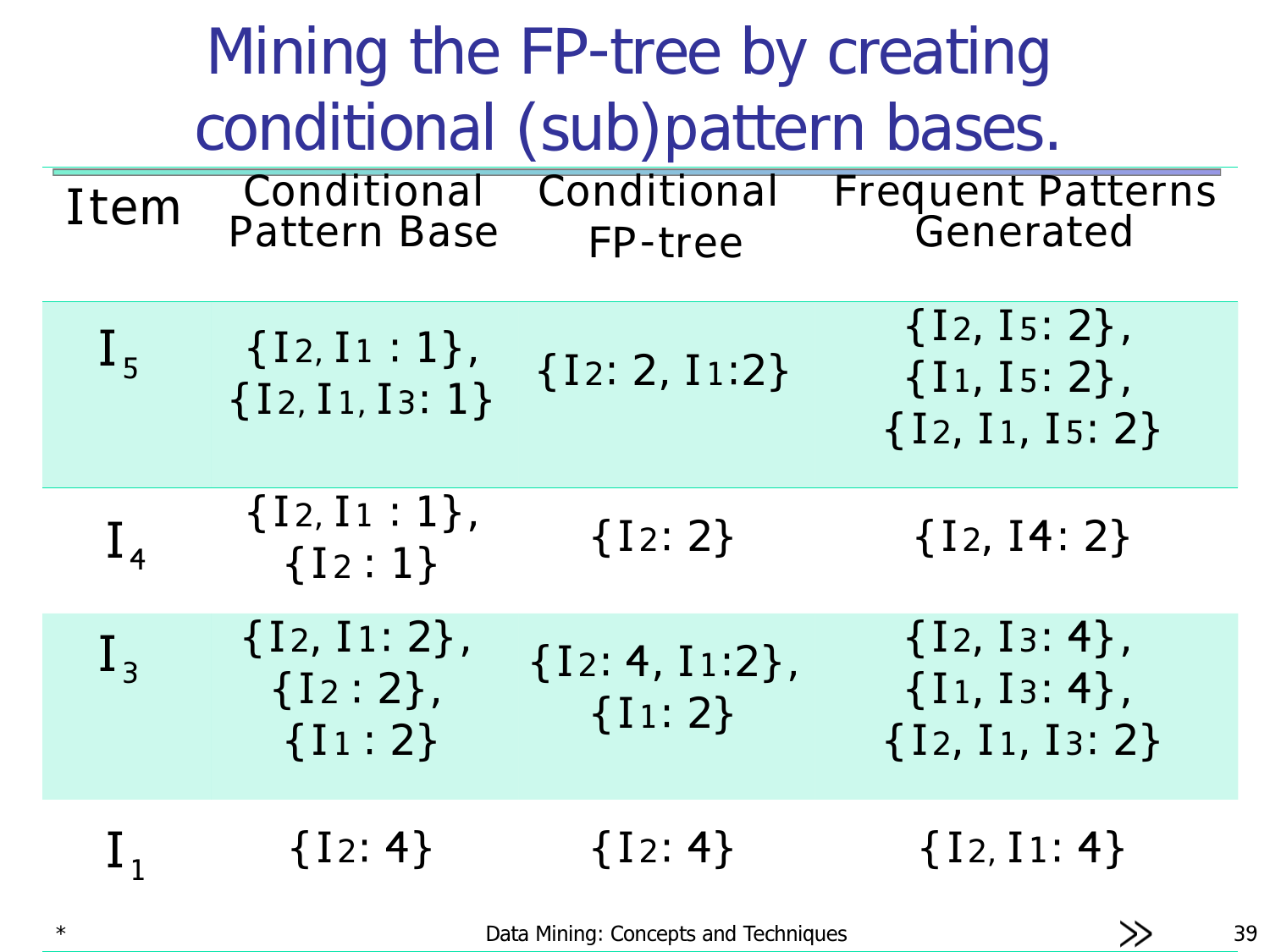

# Mining the FP-tree by creating conditional (sub)pattern bases.
| Item | Conditional Pattern Base | Conditional FP-tree | Frequent Patterns Generated |
| --- | --- | --- | --- |
| I5 | {I2, I1 : 1}, {I2, I1, I3: 1} | {I2: 2, I1:2} | {I2, I5: 2}, {I1, I5: 2}, {I2, I1, I5: 2} |
| I4 | {I2, I1 : 1}, {I2 : 1} | {I2: 2} | {I2, I4: 2} |
| I3 | {I2, I1: 2}, {I2 : 2}, {I1 : 2} | {I2: 4, I1:2}, {I1: 2} | {I2, I3: 4}, {I1, I3: 4}, {I2, I1, I3: 2} |
| I1 | {I2: 4} | {I2: 4} | {I2, I1: 4} |

*
Data Mining: Concepts and Techniques
39